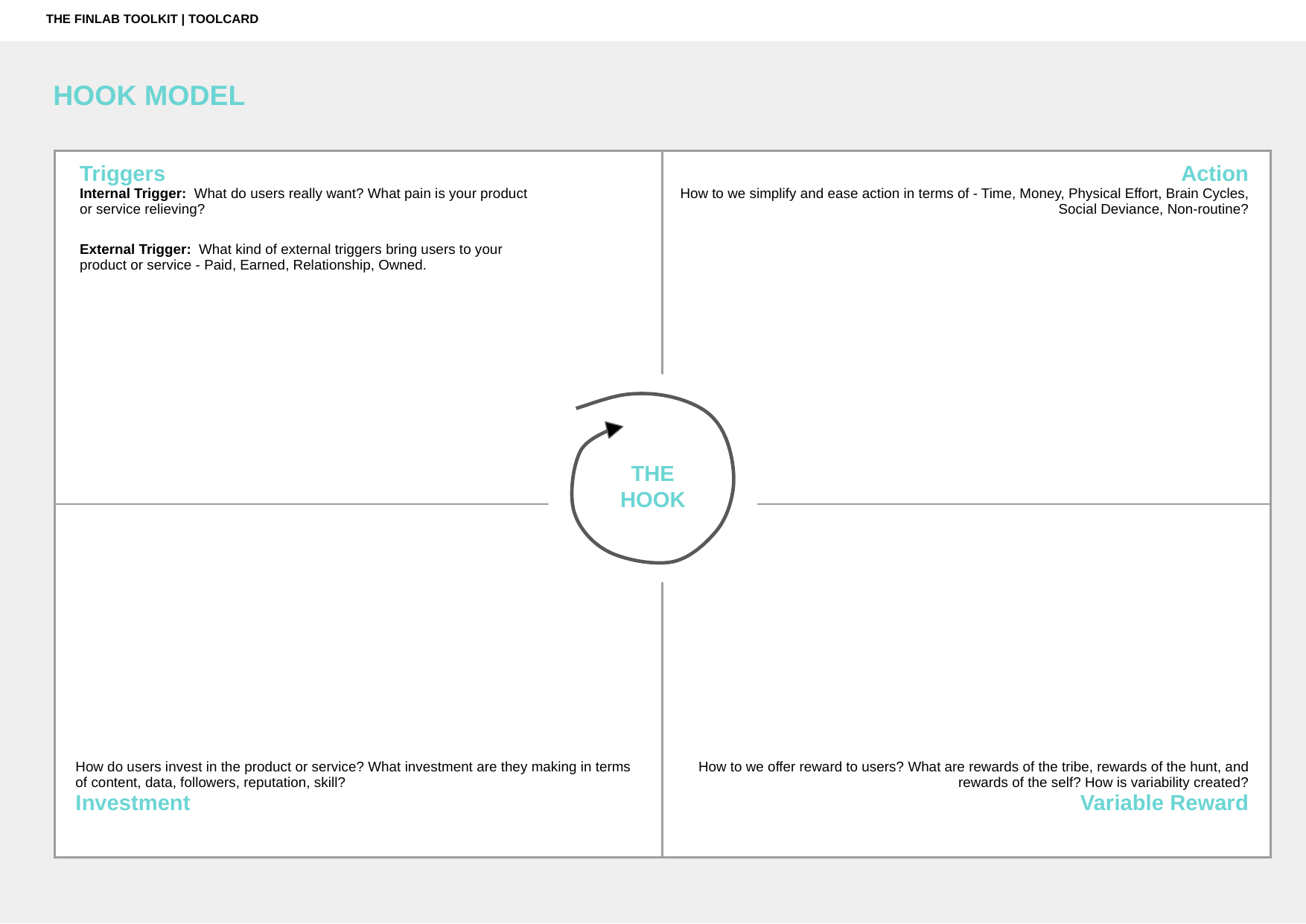

THE FINLAB TOOLKIT | TOOLCARD

HOOK MODEL
| Triggers Internal Trigger: What do users really want? What pain is your product or service relieving? External Trigger: What kind of external triggers bring users to your product or service - Paid, Earned, Relationship, Owned. | Action How to we simplify and ease action in terms of - Time, Money, Physical Effort, Brain Cycles, Social Deviance, Non-routine? |
| --- | --- |
| How do users invest in the product or service? What investment are they making in terms of content, data, followers, reputation, skill? Investment | How to we offer reward to users? What are rewards of the tribe, rewards of the hunt, and rewards of the self? How is variability created? Variable Reward |

THE HOOK